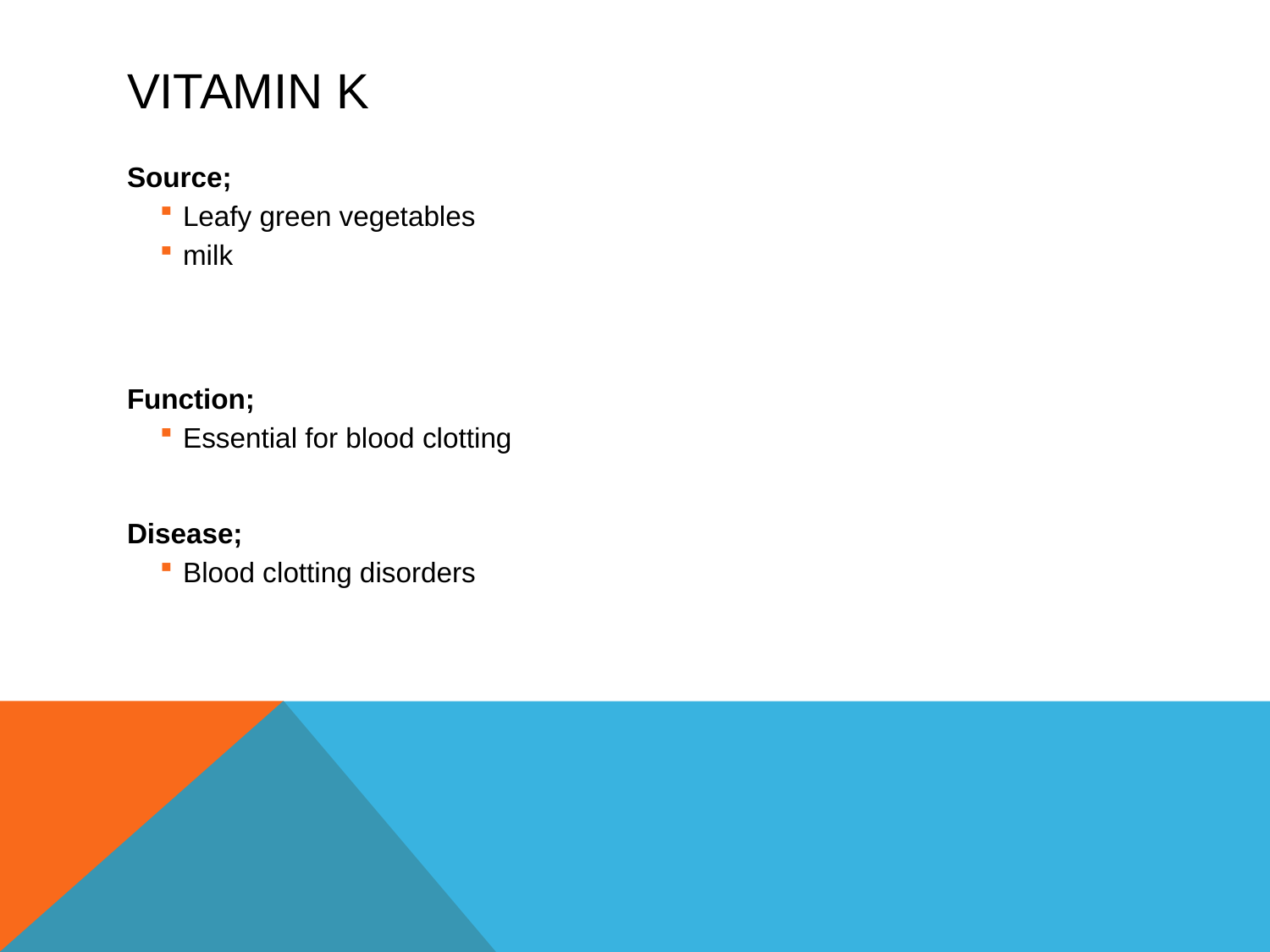

# Vitamin K
Source;
Leafy green vegetables
milk

Function;
Essential for blood clotting

Disease;
Blood clotting disorders